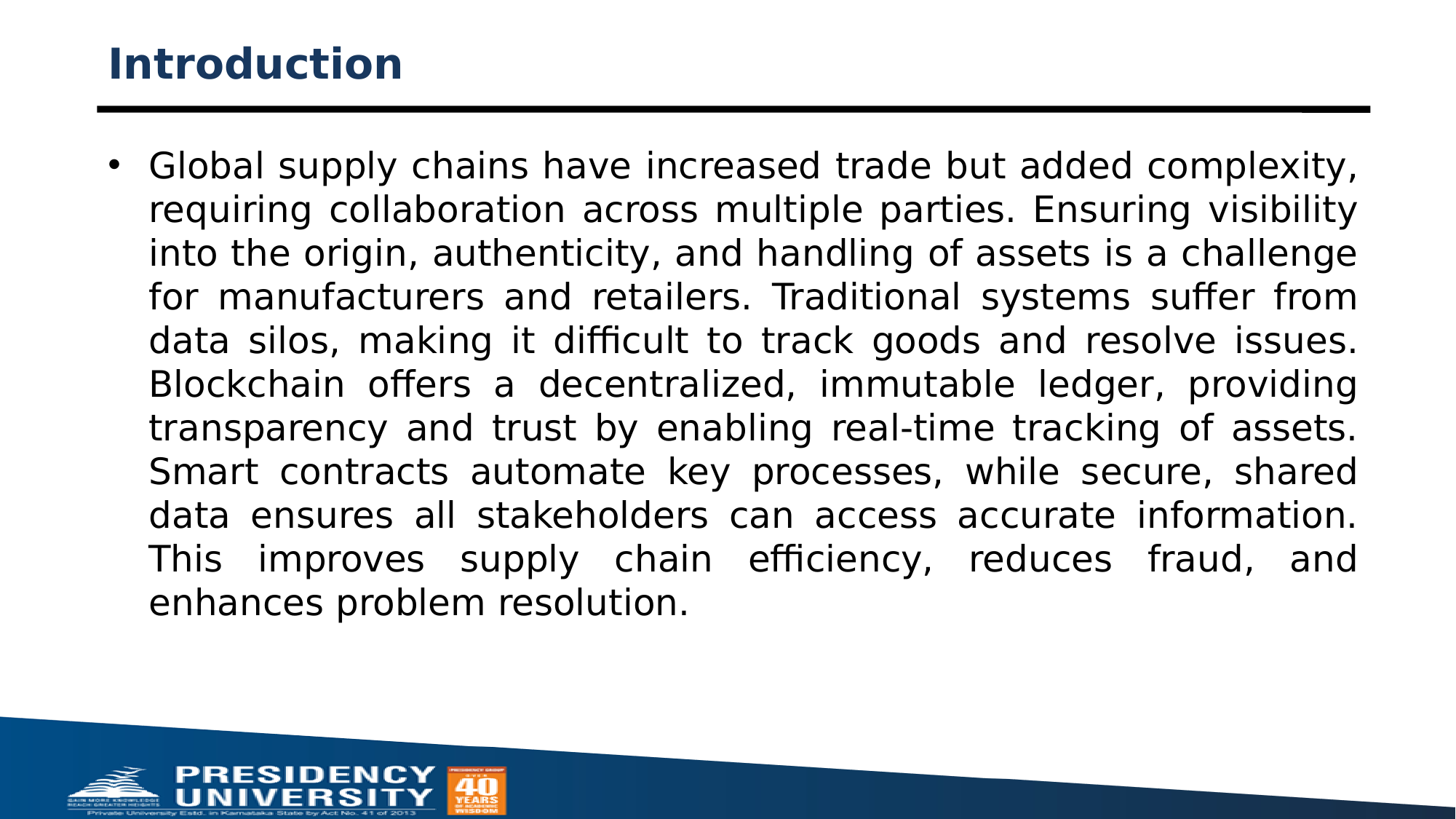

# Introduction
Global supply chains have increased trade but added complexity, requiring collaboration across multiple parties. Ensuring visibility into the origin, authenticity, and handling of assets is a challenge for manufacturers and retailers. Traditional systems suffer from data silos, making it difficult to track goods and resolve issues. Blockchain offers a decentralized, immutable ledger, providing transparency and trust by enabling real-time tracking of assets. Smart contracts automate key processes, while secure, shared data ensures all stakeholders can access accurate information. This improves supply chain efficiency, reduces fraud, and enhances problem resolution.